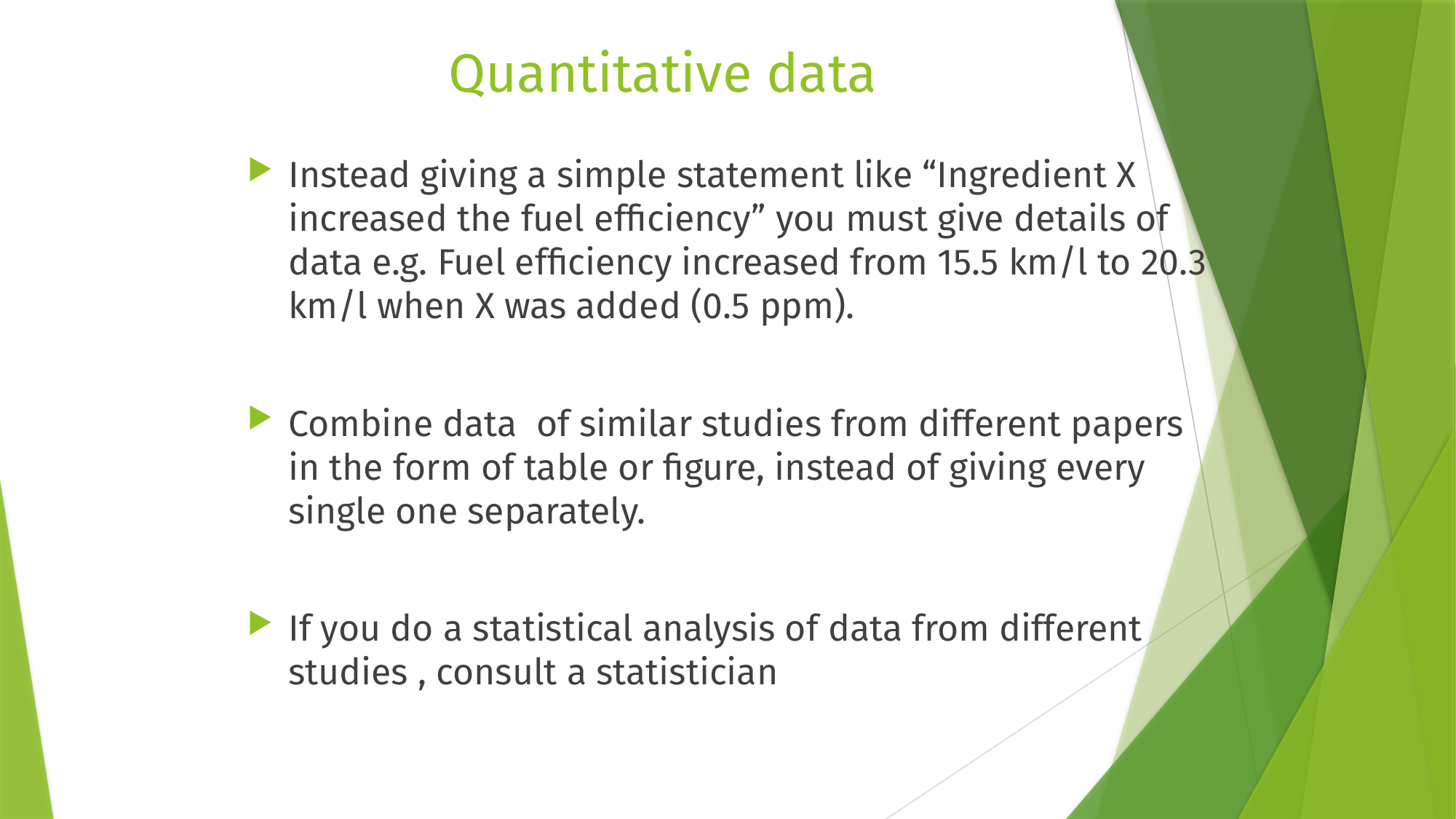

# Quantitative data
Instead giving a simple statement like “Ingredient X increased the fuel efficiency” you must give details of data e.g. Fuel efficiency increased from 15.5 km/l to 20.3 km/l when X was added (0.5 ppm).

Combine data  of similar studies from different papers in the form of table or figure, instead of giving every single one separately.

If you do a statistical analysis of data from different studies , consult a statistician